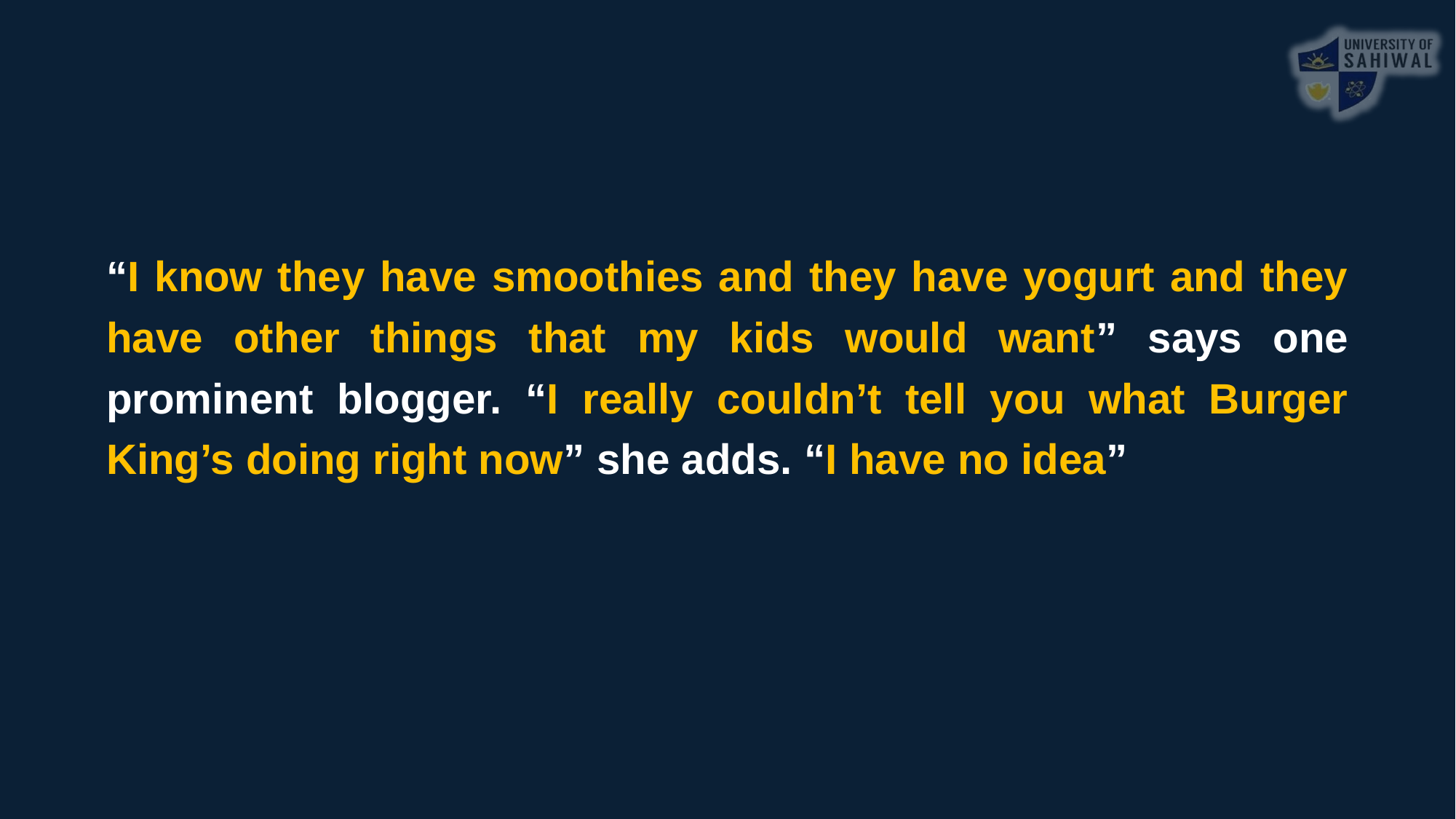

“I know they have smoothies and they have yogurt and they have other things that my kids would want” says one prominent blogger. “I really couldn’t tell you what Burger King’s doing right now” she adds. “I have no idea”